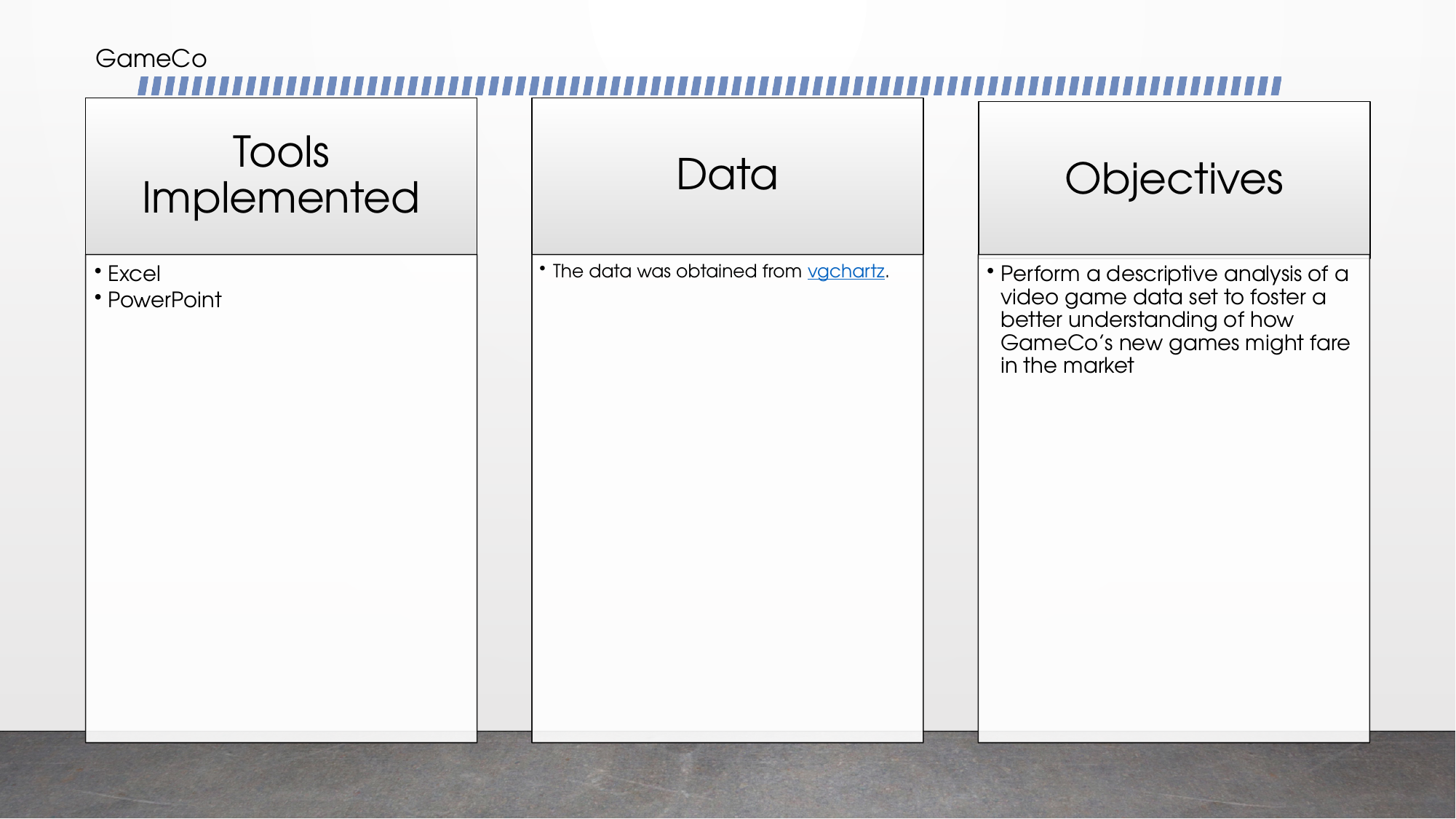

GameCo
Tools Implemented
Excel
PowerPoint
Data
The data was obtained from vgchartz.
Objectives
Perform a descriptive analysis of a video game data set to foster a better understanding of how GameCo’s new games might fare in the market